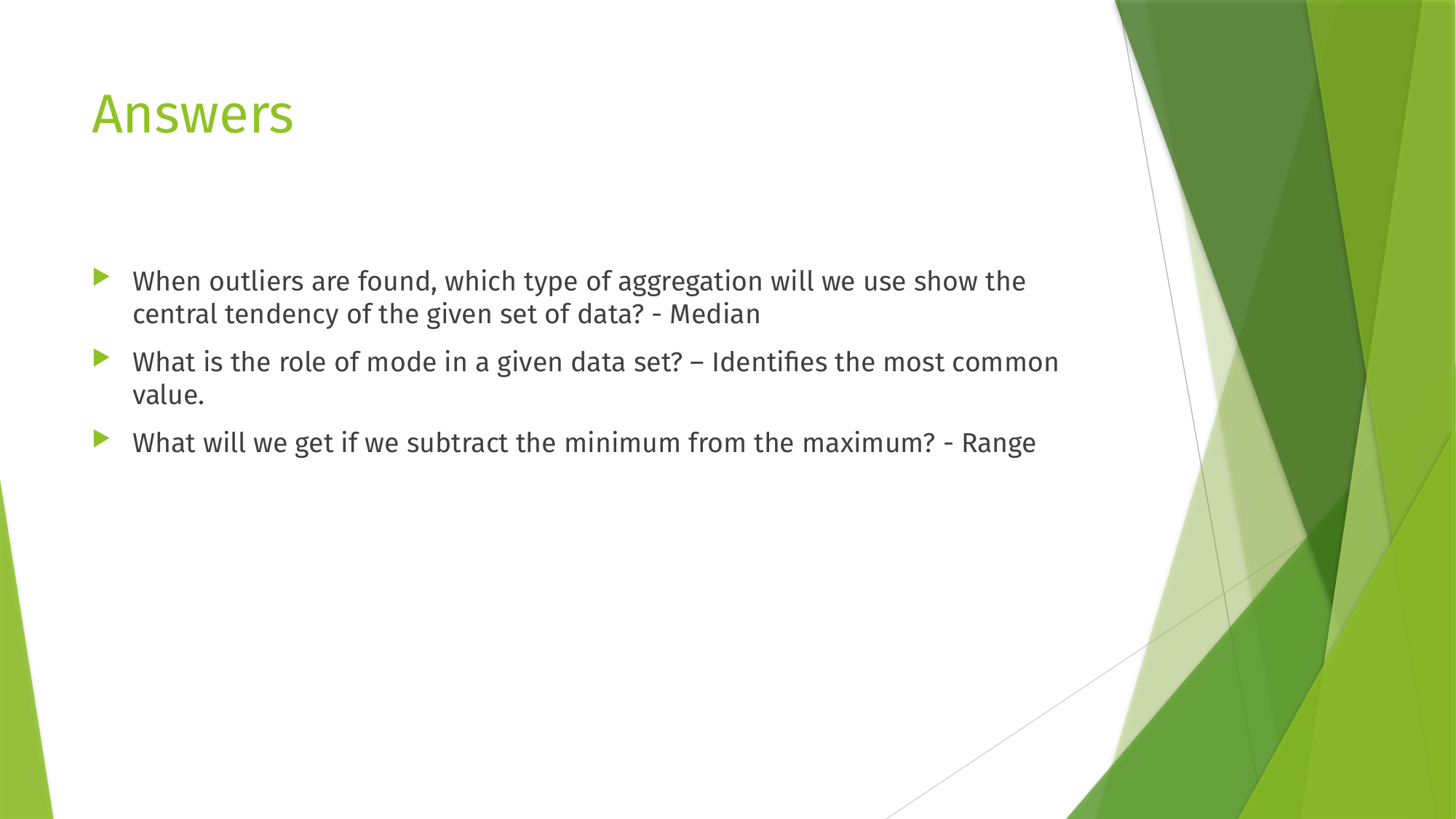

# Answers
When outliers are found, which type of aggregation will we use show the central tendency of the given set of data? - Median
What is the role of mode in a given data set? – Identifies the most common value.
What will we get if we subtract the minimum from the maximum? - Range